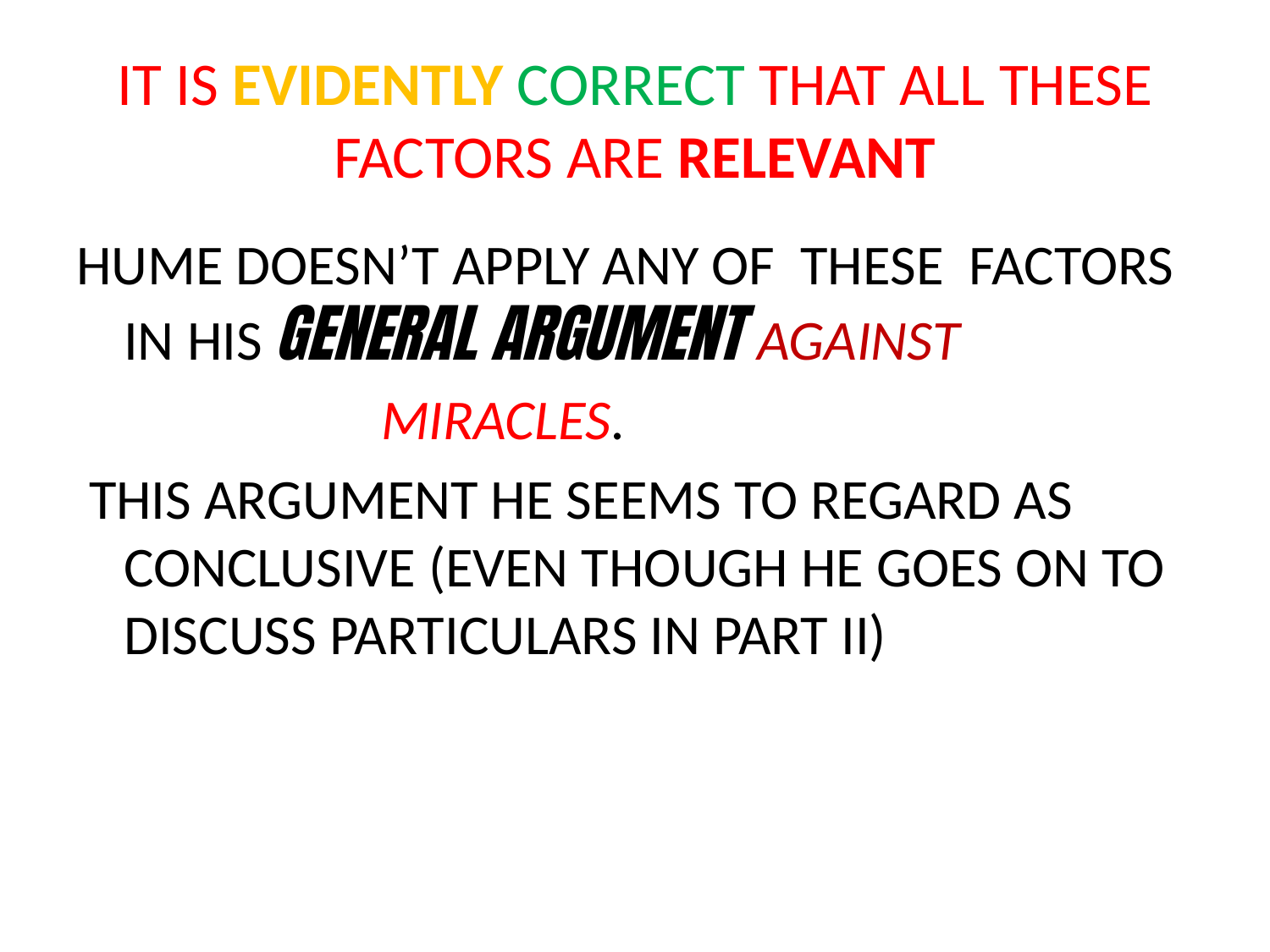

# IT IS EVIDENTLY CORRECT THAT ALL THESE FACTORS ARE RELEVANT
HUME DOESN’T APPLY ANY OF  THESE  FACTORS IN HIS GENERAL ARGUMENT AGAINST
                        MIRACLES.
 THIS ARGUMENT HE SEEMS TO REGARD AS CONCLUSIVE (EVEN THOUGH HE GOES ON TO DISCUSS PARTICULARS IN PART II)